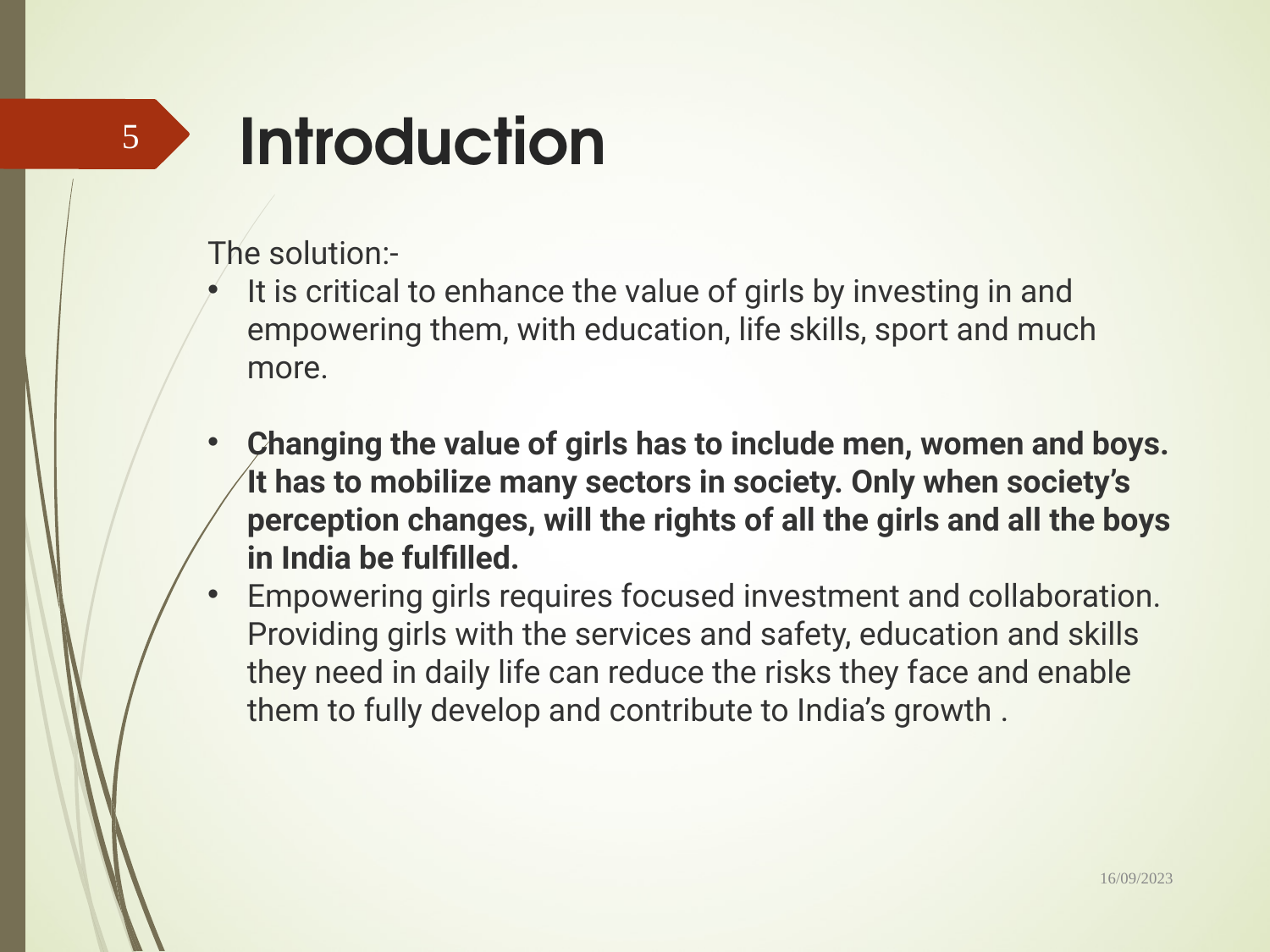

Introduction
5
The solution:-
It is critical to enhance the value of girls by investing in and empowering them, with education, life skills, sport and much more.

Changing the value of girls has to include men, women and boys. It has to mobilize many sectors in society. Only when society’s perception changes, will the rights of all the girls and all the boys in India be fulfilled.
Empowering girls requires focused investment and collaboration. Providing girls with the services and safety, education and skills they need in daily life can reduce the risks they face and enable them to fully develop and contribute to India’s growth .
16/09/2023